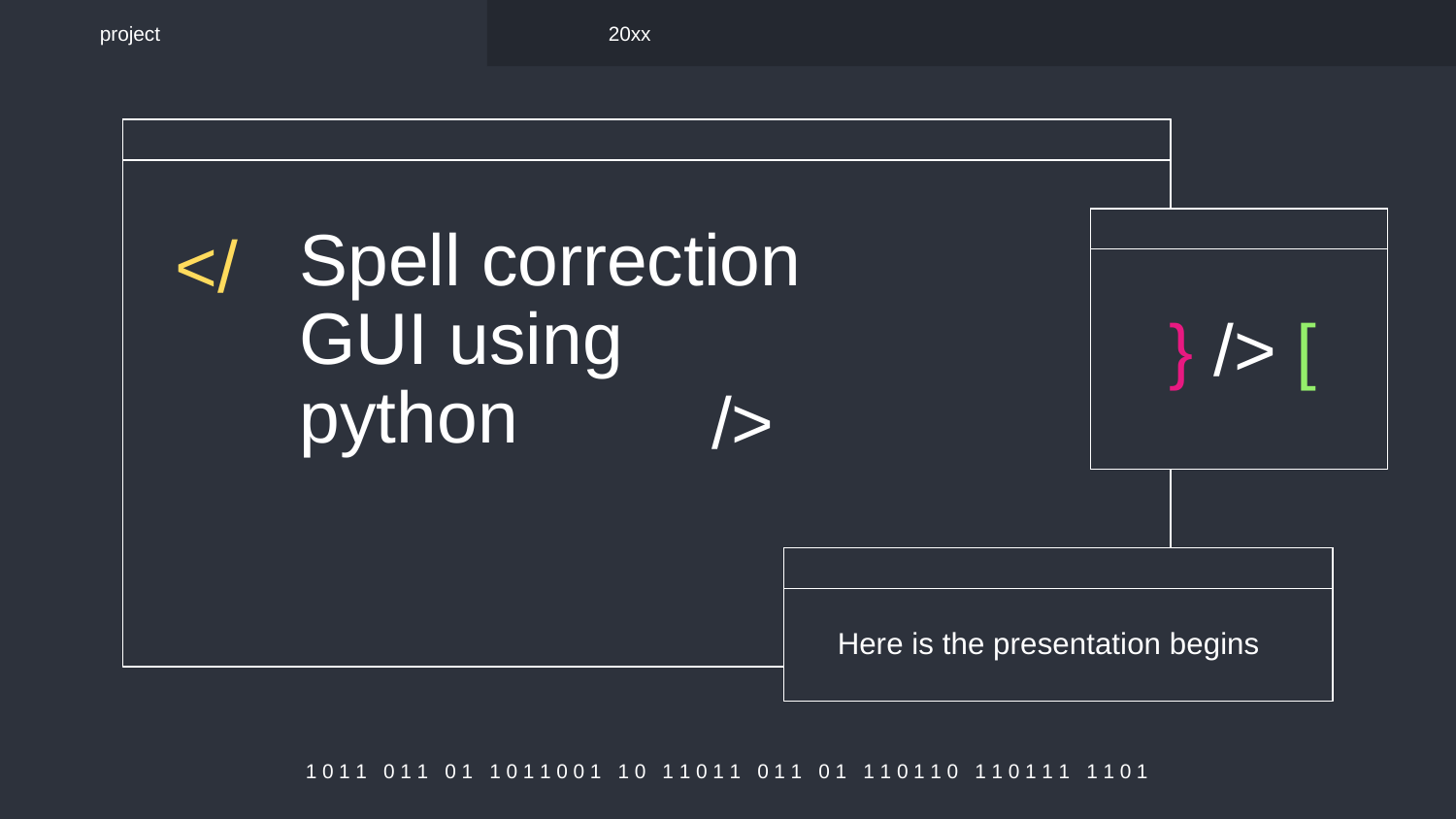

project
20xx

# Spell correction GUI using python

</
} /> [
/>

Here is the presentation begins